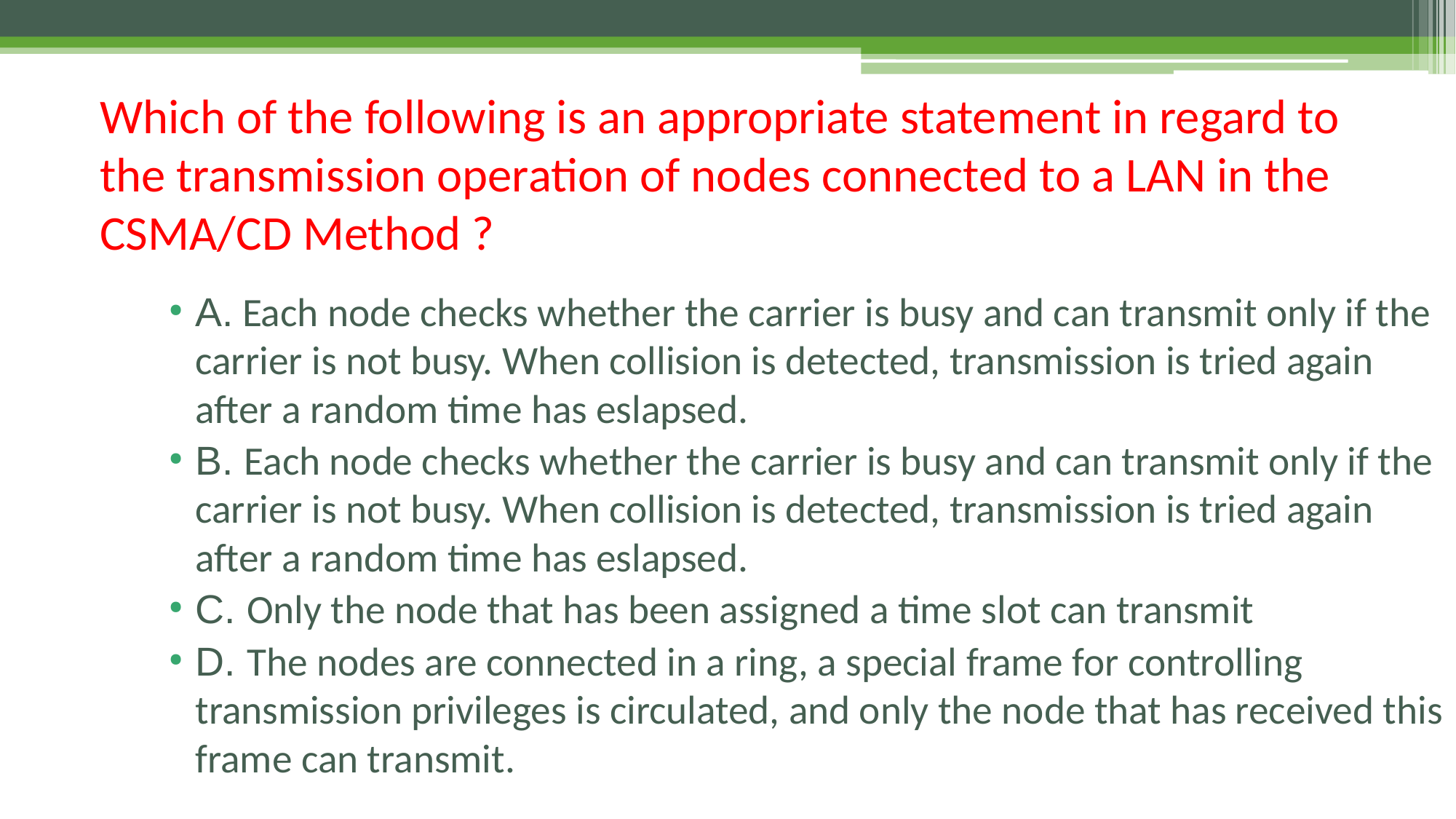

# Which of the following is an appropriate statement in regard to the transmission operation of nodes connected to a LAN in the CSMA/CD Method ?
A. Each node checks whether the carrier is busy and can transmit only if the carrier is not busy. When collision is detected, transmission is tried again after a random time has eslapsed.
B. Each node checks whether the carrier is busy and can transmit only if the carrier is not busy. When collision is detected, transmission is tried again after a random time has eslapsed.
C. Only the node that has been assigned a time slot can transmit
D. The nodes are connected in a ring, a special frame for controlling transmission privileges is circulated, and only the node that has received this frame can transmit.